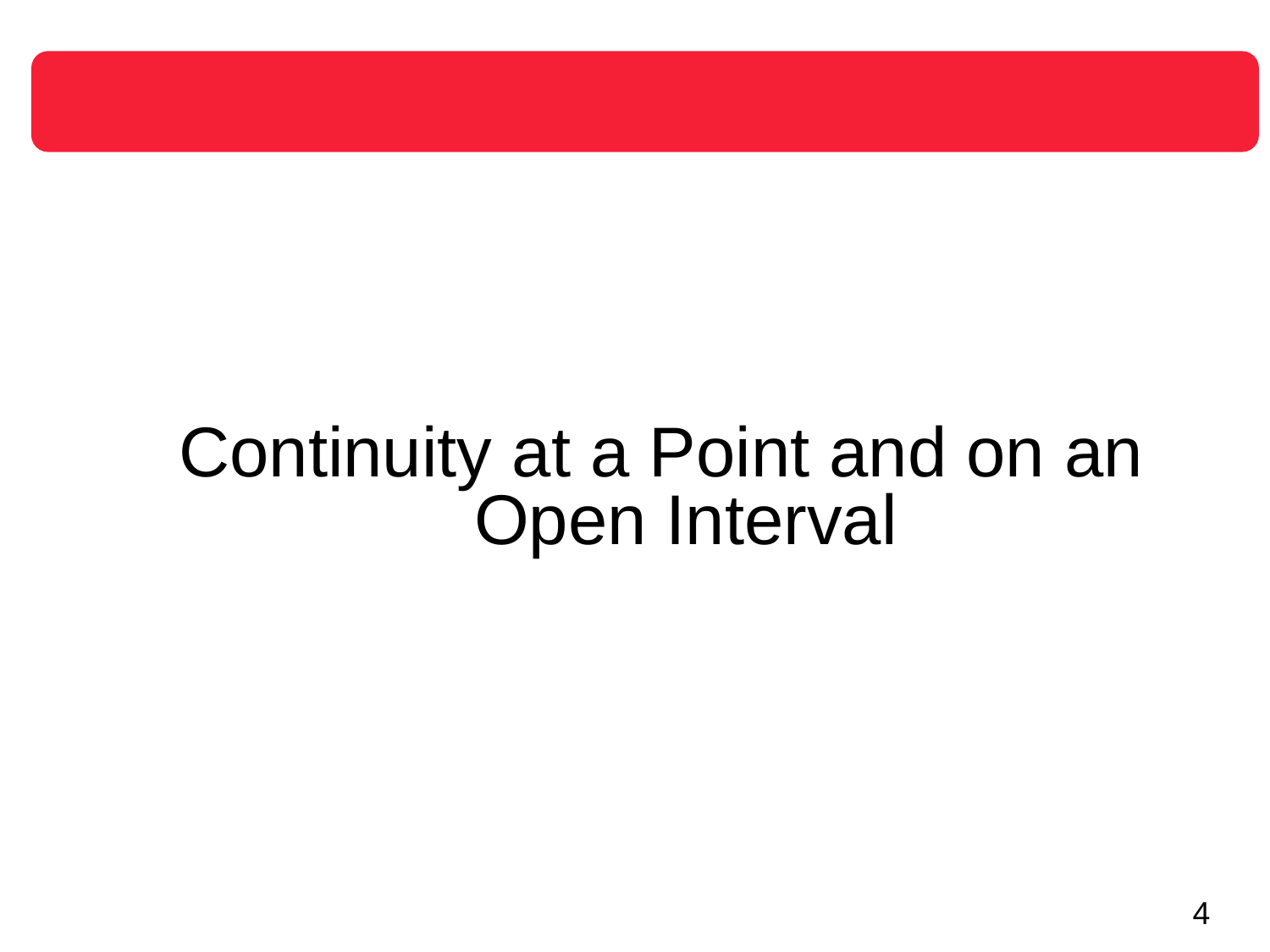

Continuity at a Point and on an Open Interval